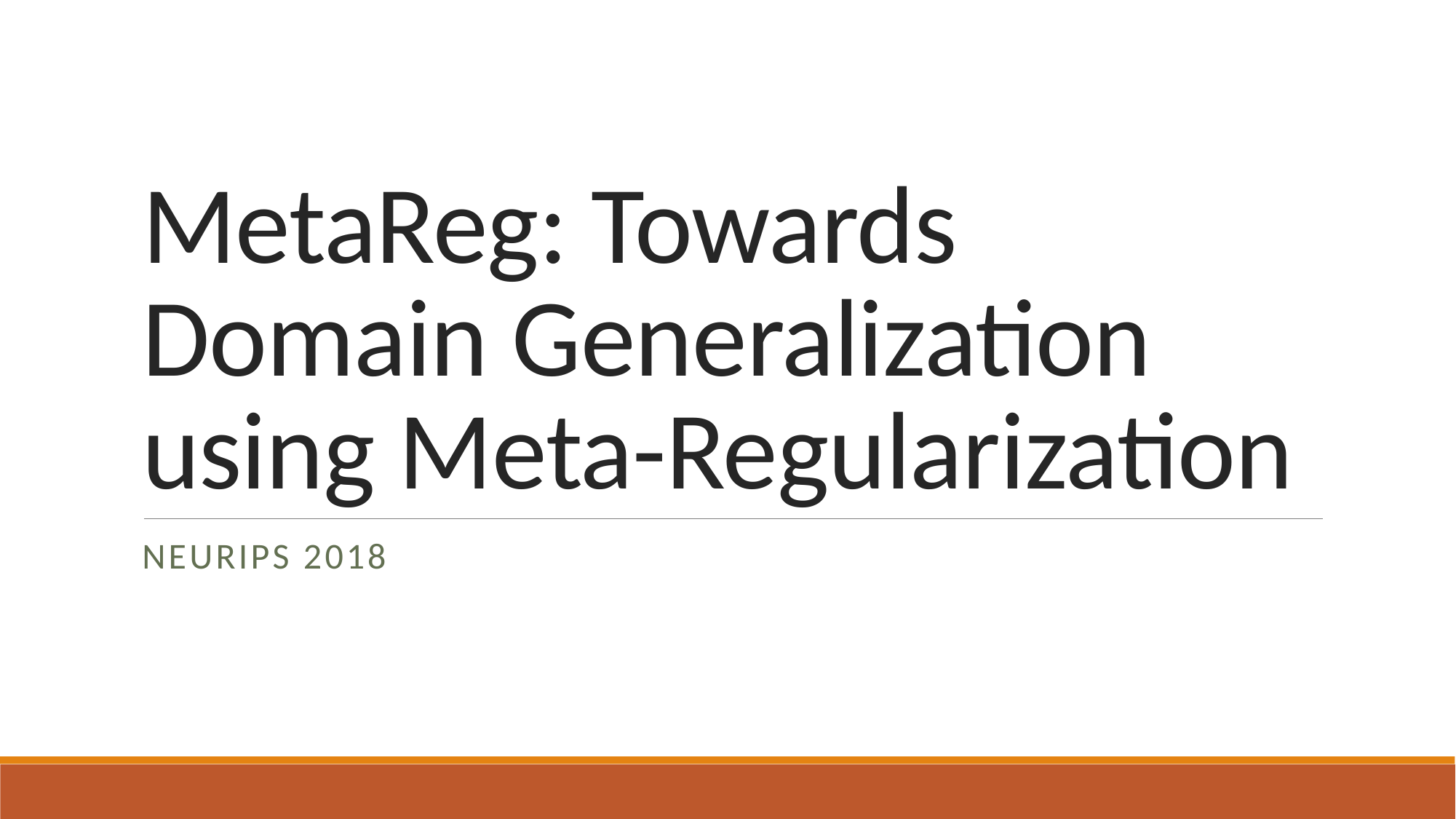

# MetaReg: Towards Domain Generalization using Meta-Regularization
NeurIPS 2018